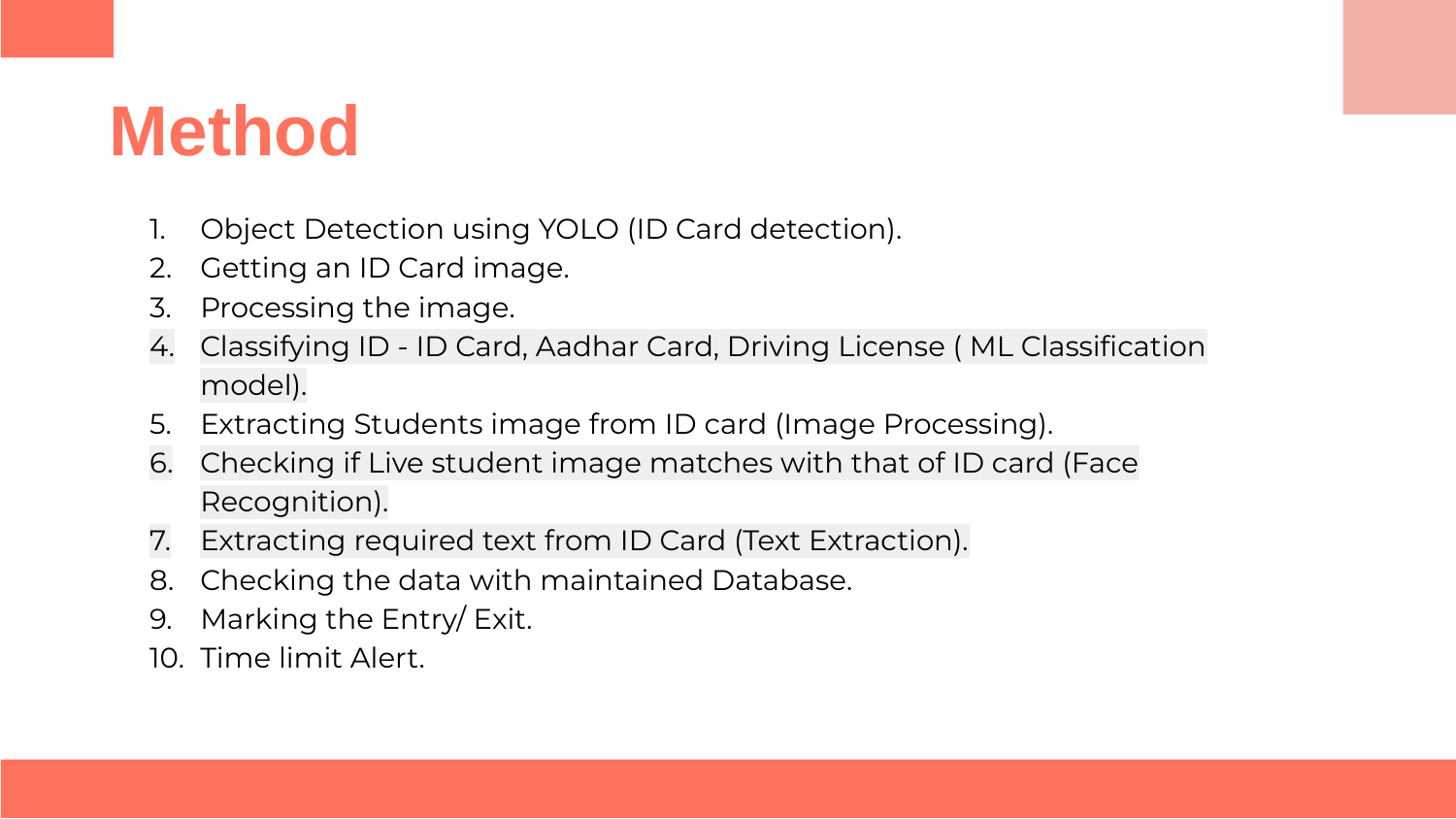

# Method
Object Detection using YOLO (ID Card detection).
Getting an ID Card image.
Processing the image.
Classifying ID - ID Card, Aadhar Card, Driving License ( ML Classification model).
Extracting Students image from ID card (Image Processing).
Checking if Live student image matches with that of ID card (Face Recognition).
Extracting required text from ID Card (Text Extraction).
Checking the data with maintained Database.
Marking the Entry/ Exit.
Time limit Alert.